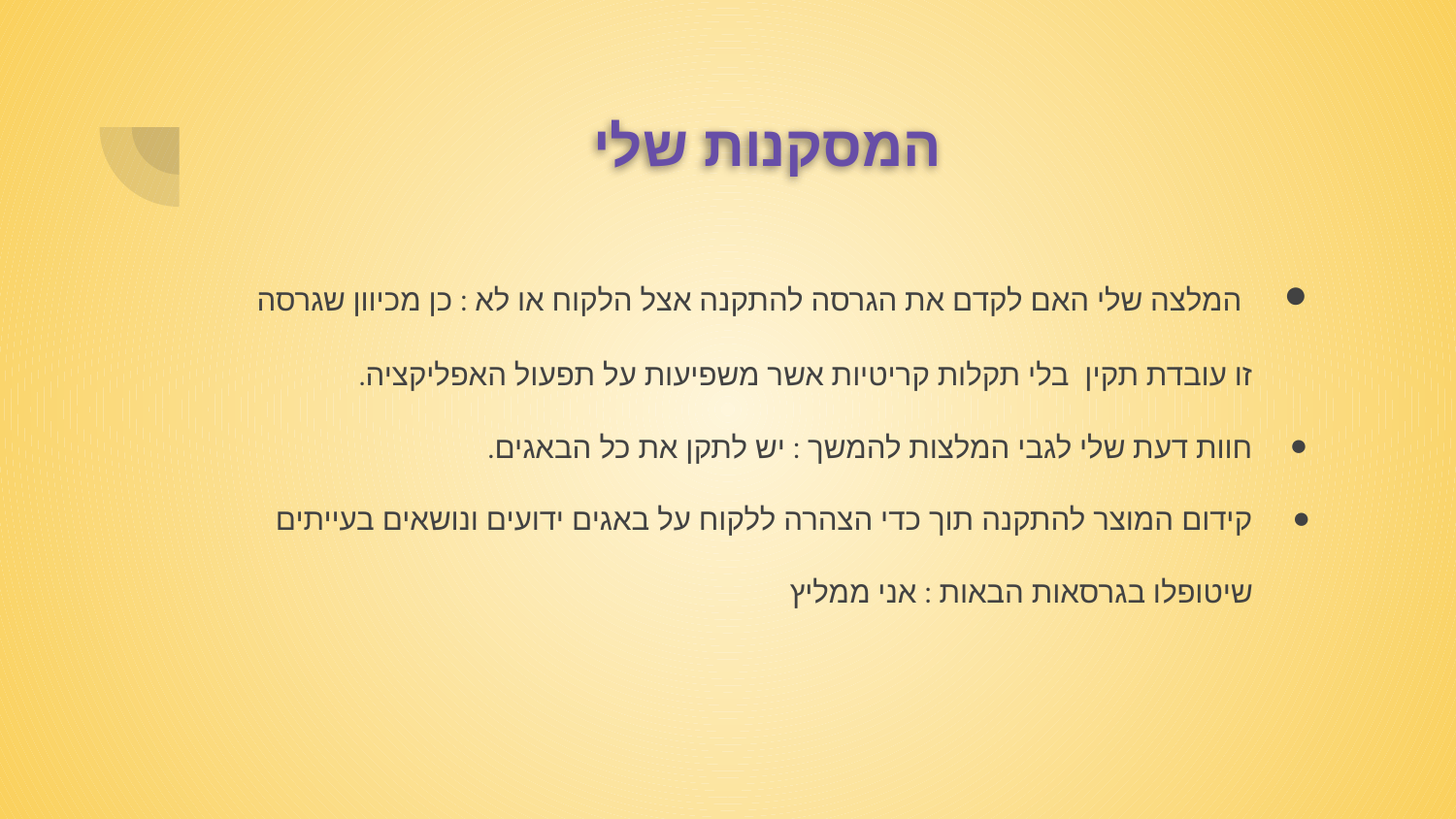

# המסקנות שלי
 המלצה שלי האם לקדם את הגרסה להתקנה אצל הלקוח או לא : כן מכיוון שגרסה זו עובדת תקין  בלי תקלות קריטיות אשר משפיעות על תפעול האפליקציה.
חוות דעת שלי לגבי המלצות להמשך : יש לתקן את כל הבאגים.
קידום המוצר להתקנה תוך כדי הצהרה ללקוח על באגים ידועים ונושאים בעייתים שיטופלו בגרסאות הבאות : אני ממליץ